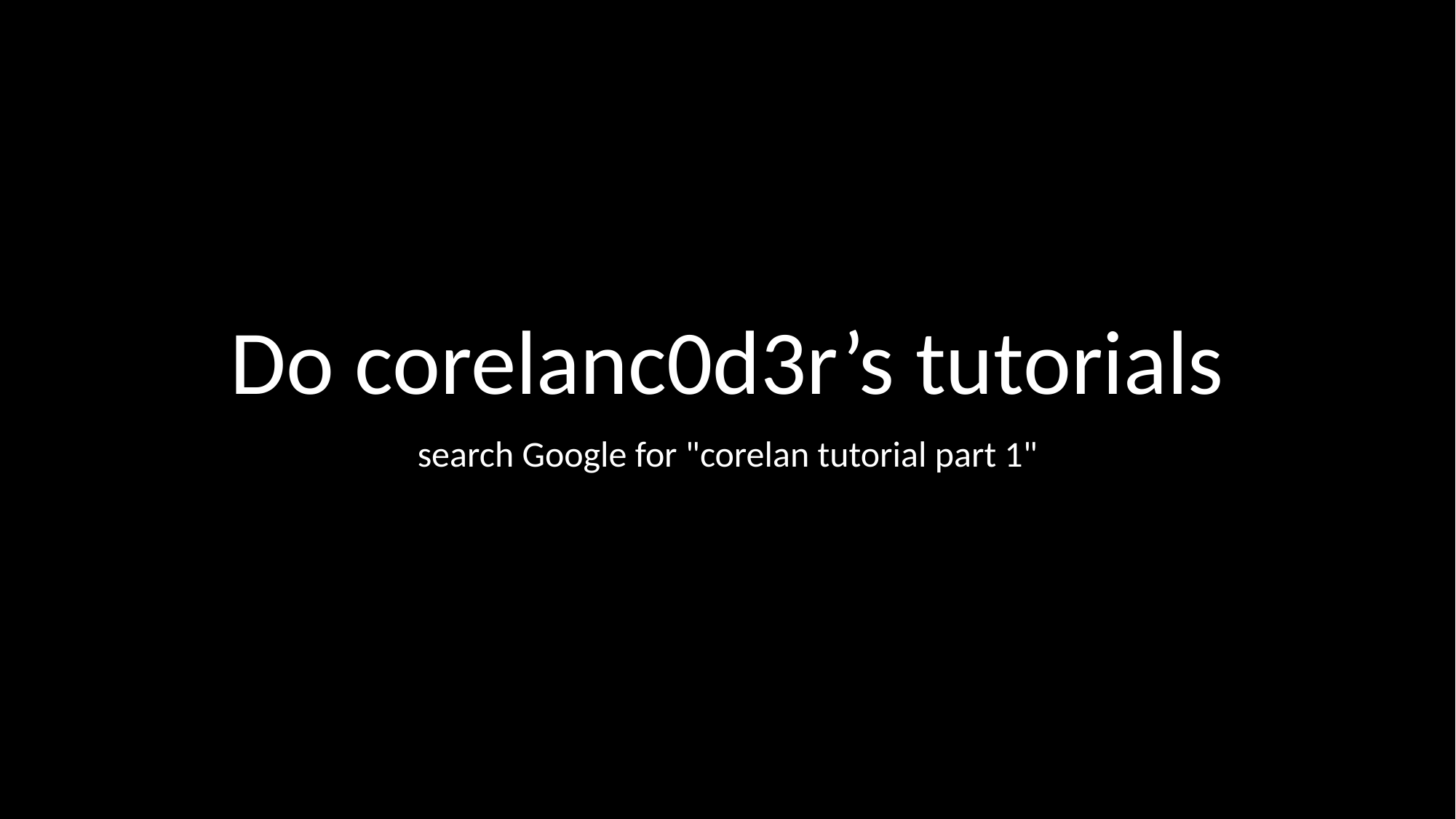

# Do corelanc0d3r’s tutorials
search Google for "corelan tutorial part 1"